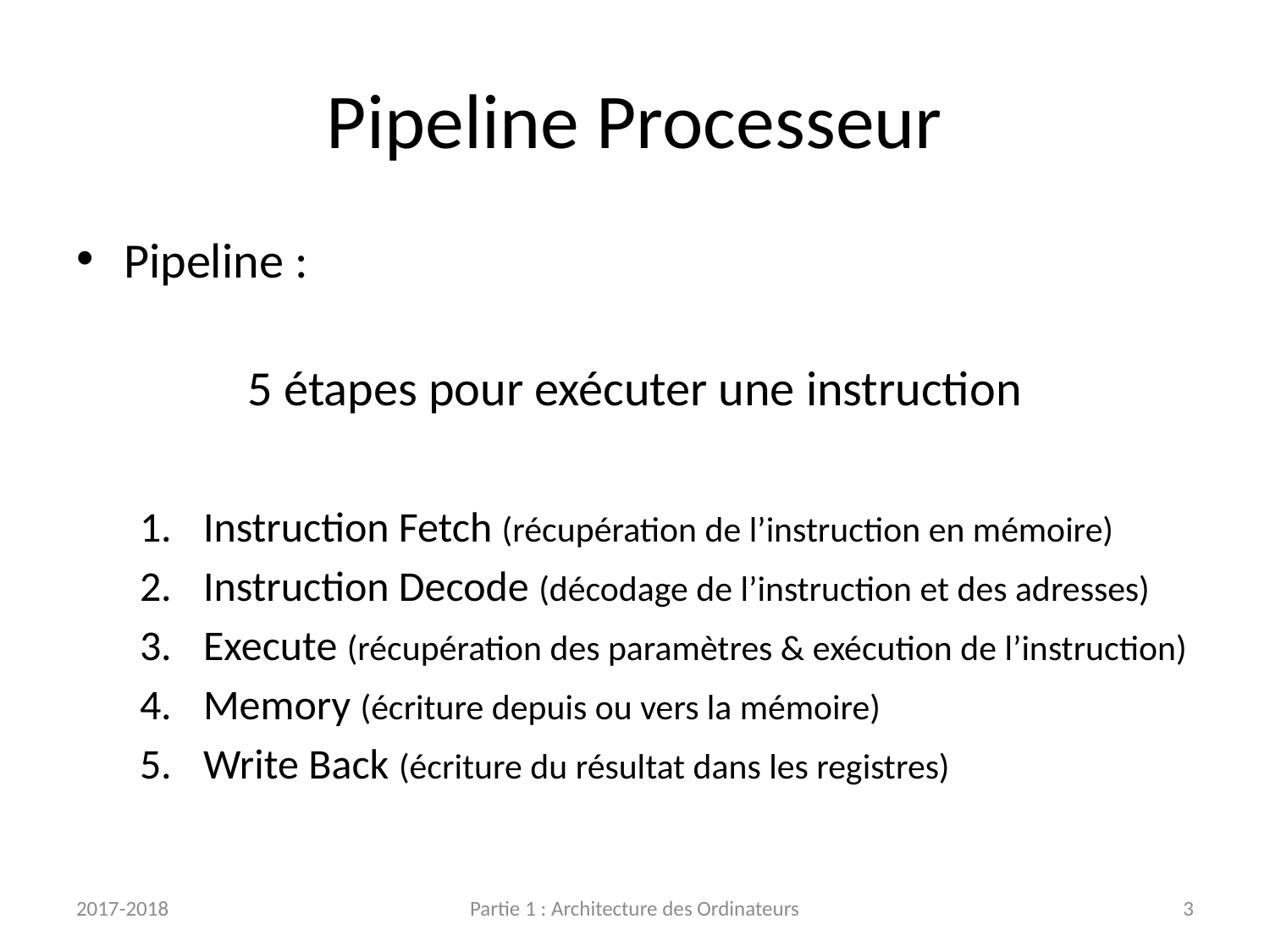

# Pipeline Processeur
Pipeline :
5 étapes pour exécuter une instruction

Instruction Fetch (récupération de l’instruction en mémoire)
Instruction Decode (décodage de l’instruction et des adresses)
Execute (récupération des paramètres & exécution de l’instruction)
Memory (écriture depuis ou vers la mémoire)
Write Back (écriture du résultat dans les registres)
2017-2018
Partie 1 : Architecture des Ordinateurs
3